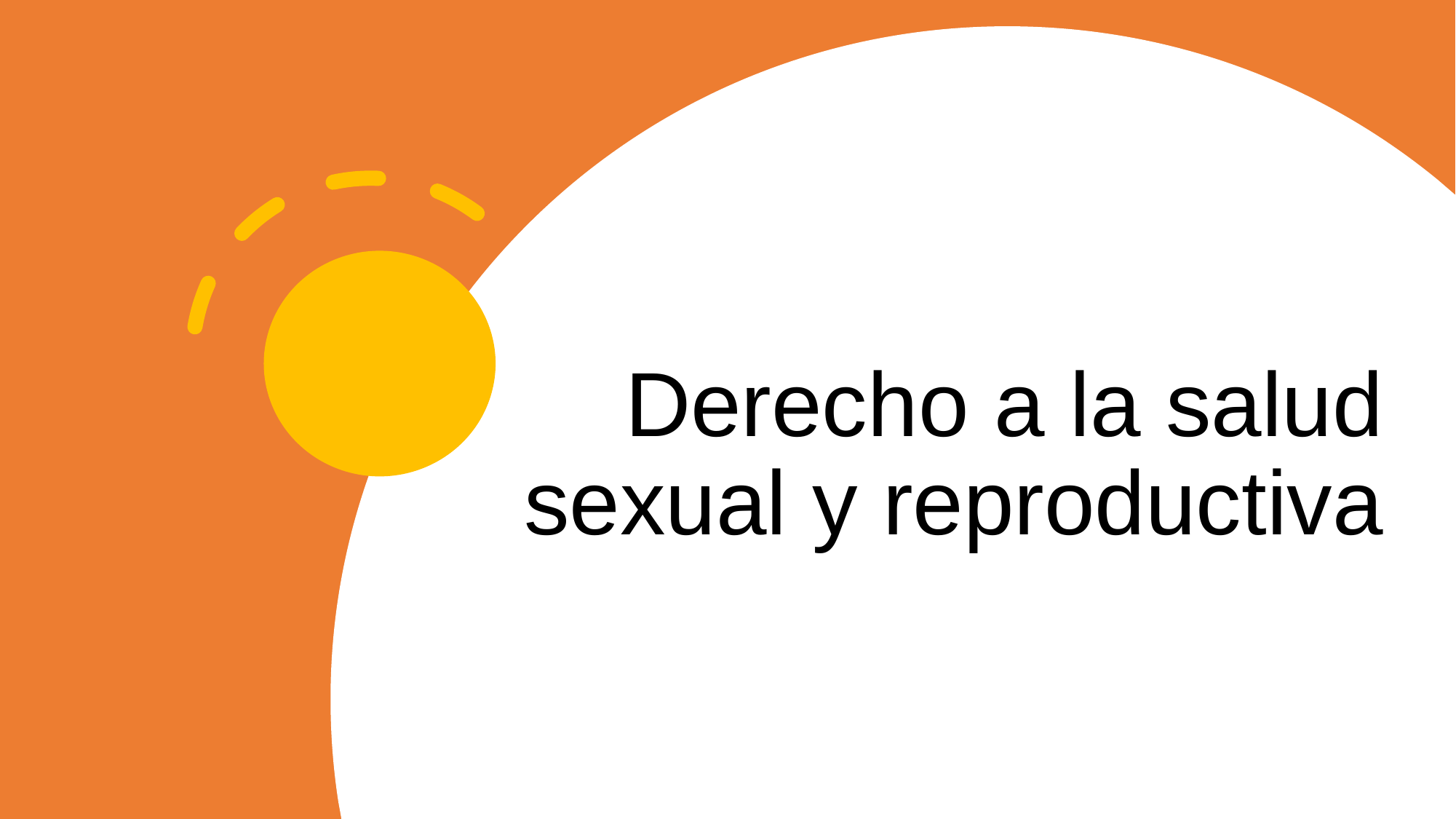

# Derecho a la salud sexual y reproductiva